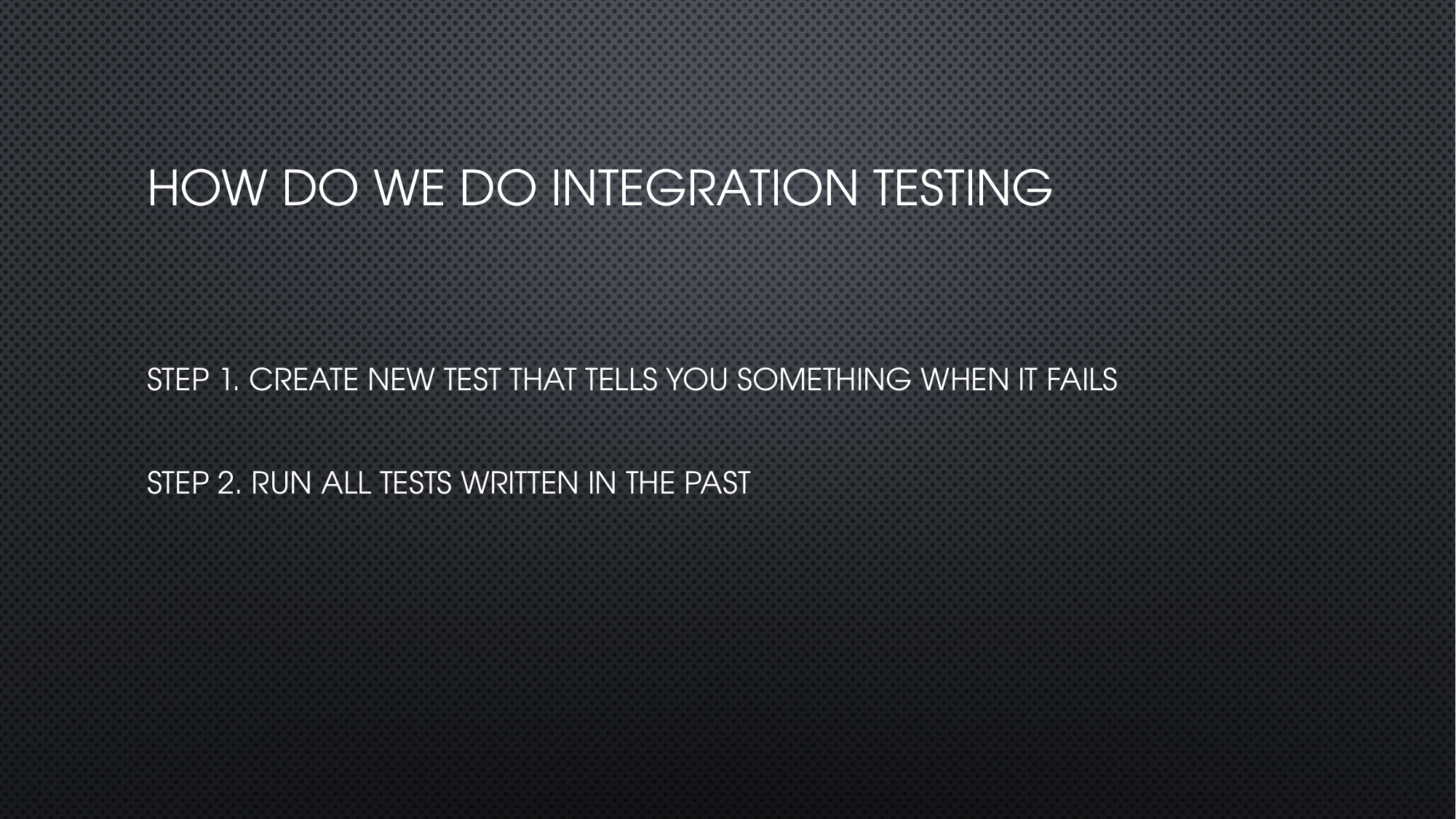

# How do we do integration testing
Step 1. Create new test that tells you something when it fails

Step 2. Run all tests written in the past